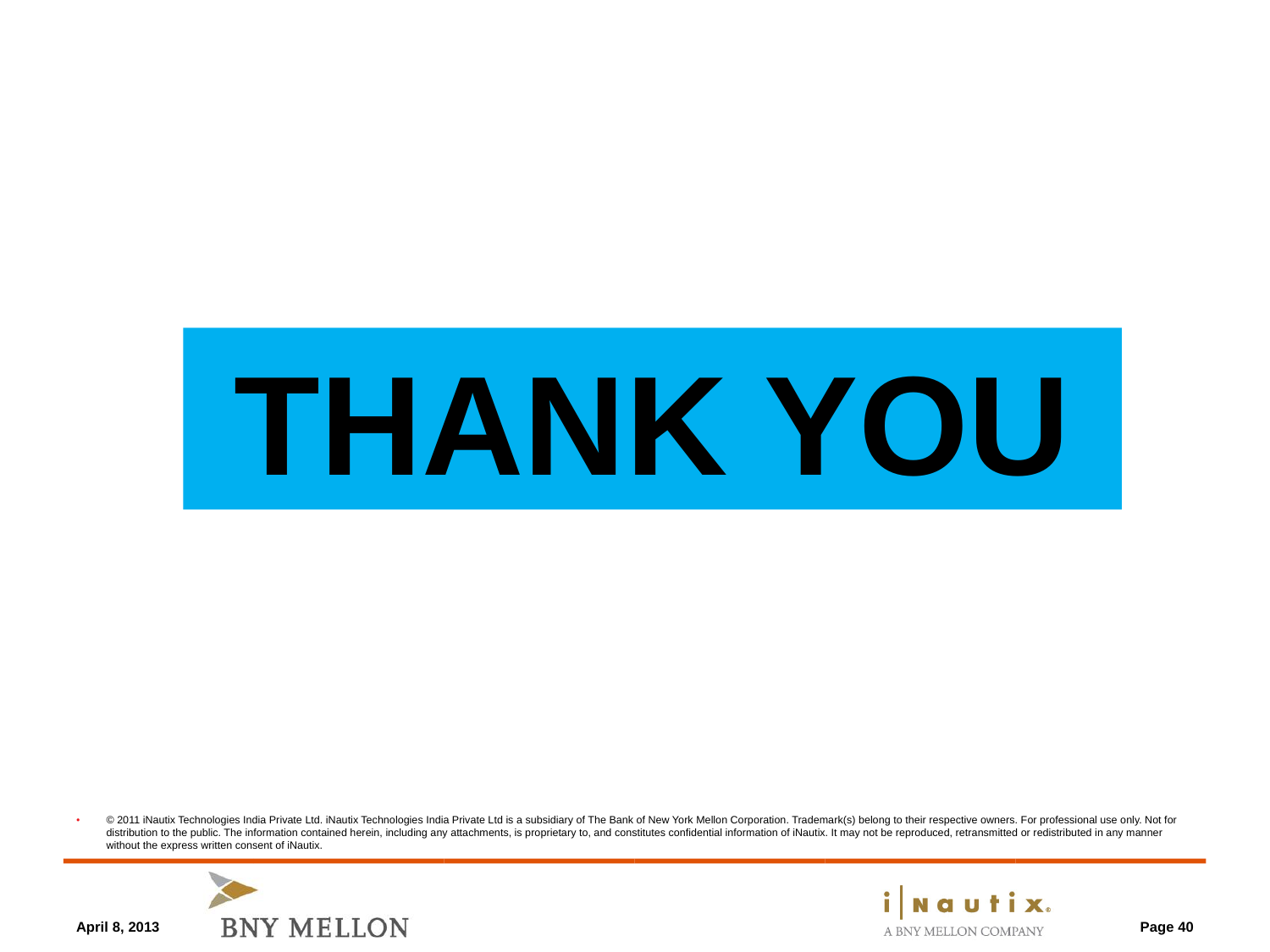

April 8, 2013
Thank You

Page 40